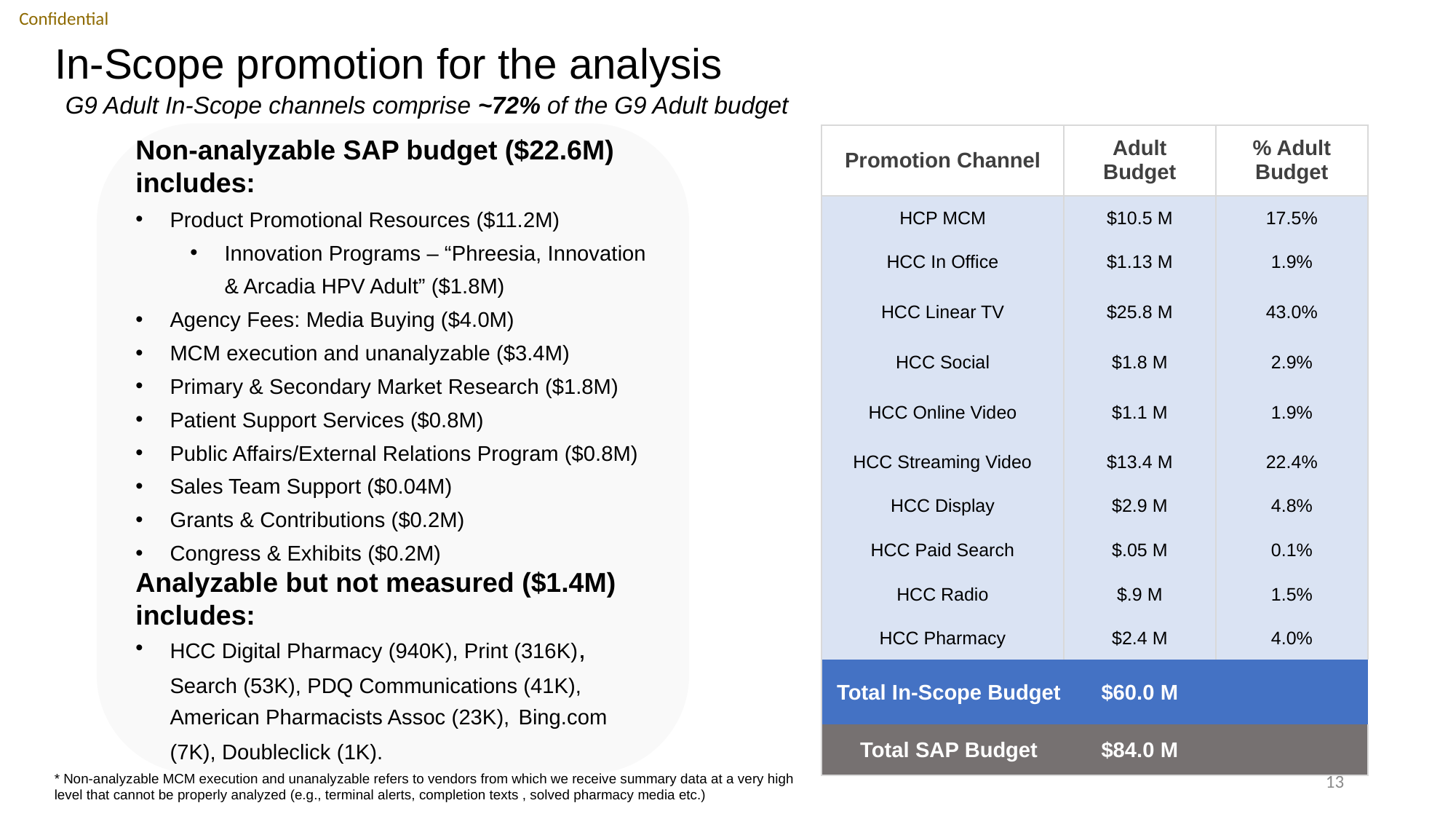

# In-Scope promotion for the analysis
G9 Adult In-Scope channels comprise ~72% of the G9 Adult budget
Non-analyzable SAP budget ($22.6M) includes:
Product Promotional Resources ($11.2M)
Innovation Programs – “Phreesia, Innovation & Arcadia HPV Adult” ($1.8M)
Agency Fees: Media Buying ($4.0M)
MCM execution and unanalyzable ($3.4M)
Primary & Secondary Market Research ($1.8M)
Patient Support Services ($0.8M)
Public Affairs/External Relations Program ($0.8M)
Sales Team Support ($0.04M)
Grants & Contributions ($0.2M)
Congress & Exhibits ($0.2M)
Analyzable but not measured ($1.4M) includes:
HCC Digital Pharmacy (940K), Print (316K), Search (53K), PDQ Communications (41K), American Pharmacists Assoc (23K), Bing.com (7K), Doubleclick (1K).
| Promotion Channel | Adult Budget | % Adult Budget |
| --- | --- | --- |
| HCP MCM | $10.5 M | 17.5% |
| HCC In Office | $1.13 M | 1.9% |
| HCC Linear TV | $25.8 M | 43.0% |
| HCC Social | $1.8 M | 2.9% |
| HCC Online Video | $1.1 M | 1.9% |
| HCC Streaming Video | $13.4 M | 22.4% |
| HCC Display | $2.9 M | 4.8% |
| HCC Paid Search | $.05 M | 0.1% |
| HCC Radio | $.9 M | 1.5% |
| HCC Pharmacy | $2.4 M | 4.0% |
| Total In-Scope Budget | $60.0 M |  |
| Total SAP Budget | $84.0 M |  |
13
* Non-analyzable MCM execution and unanalyzable refers to vendors from which we receive summary data at a very high level that cannot be properly analyzed (e.g., terminal alerts, completion texts , solved pharmacy media etc.)